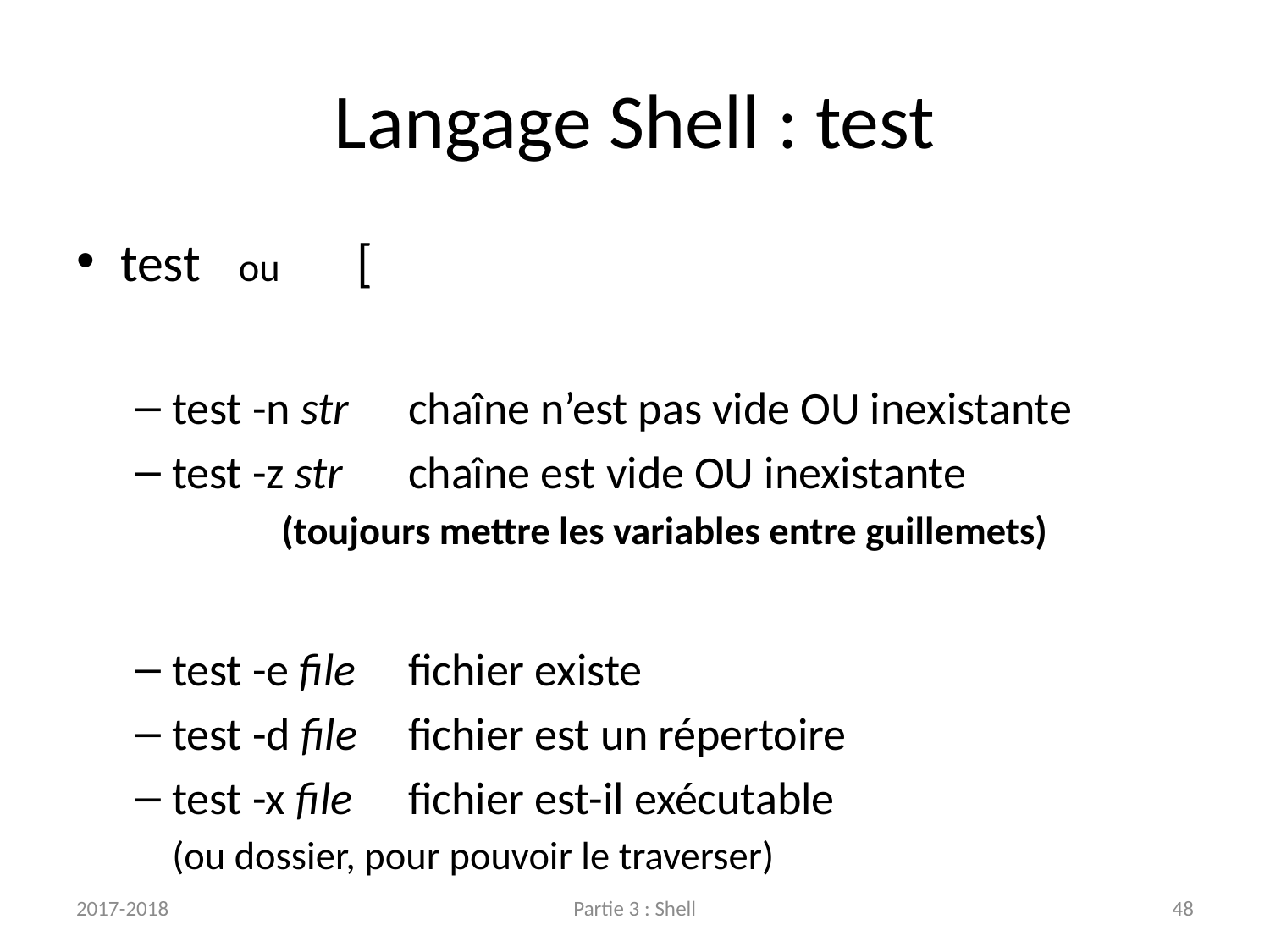

# Langage Shell : test
test	ou	[

test -n str	chaîne n’est pas vide OU inexistante
test -z str	chaîne est vide OU inexistante
(toujours mettre les variables entre guillemets)

test -e file	fichier existe
test -d file	fichier est un répertoire
test -x file	fichier est-il exécutable
			(ou dossier, pour pouvoir le traverser)
2017-2018
Partie 3 : Shell
48